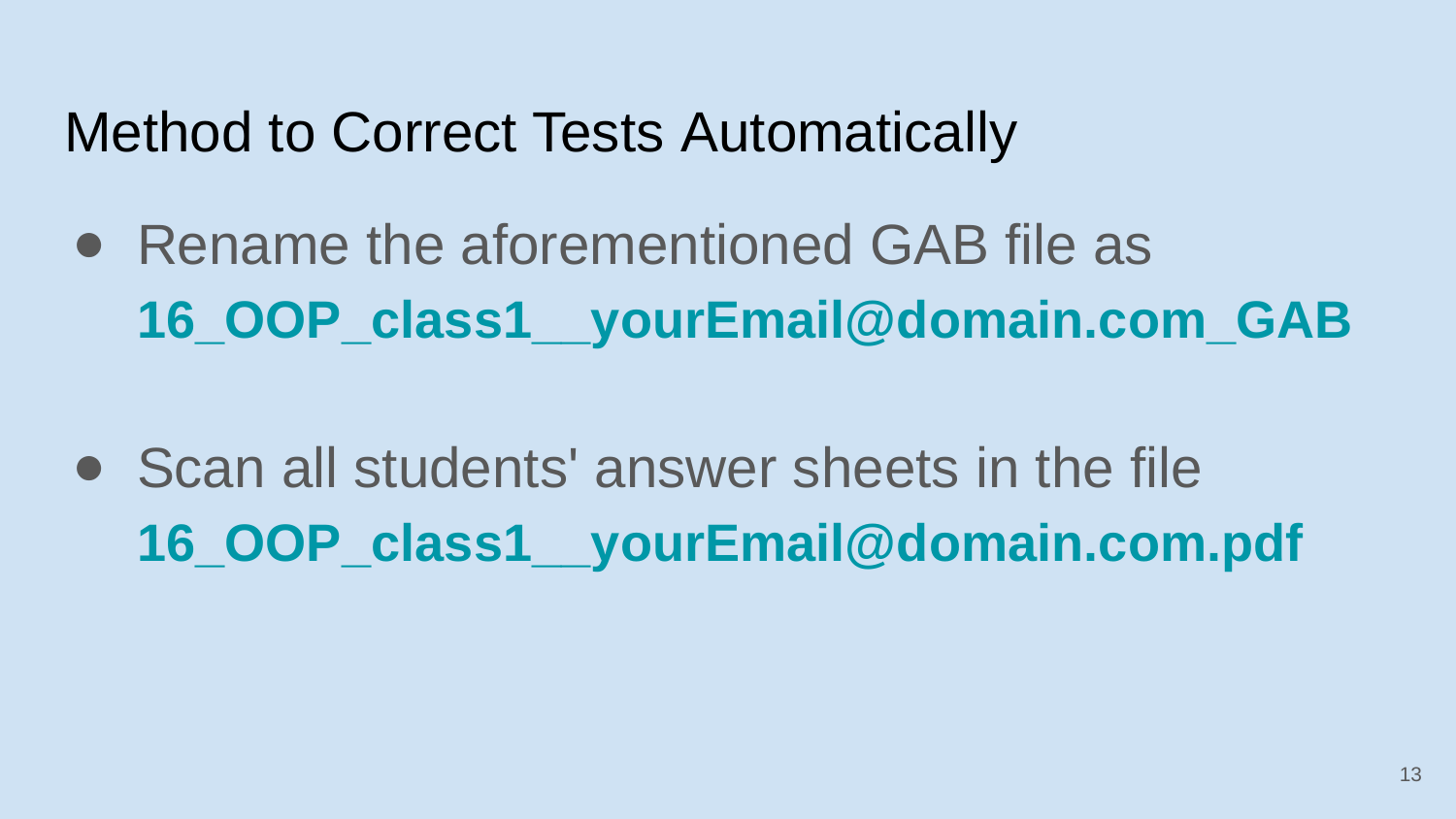

# Method to Correct Tests Automatically
Rename the aforementioned GAB file as
16_OOP_class1__yourEmail@domain.com_GAB

Scan all students' answer sheets in the file
16_OOP_class1__yourEmail@domain.com.pdf

13